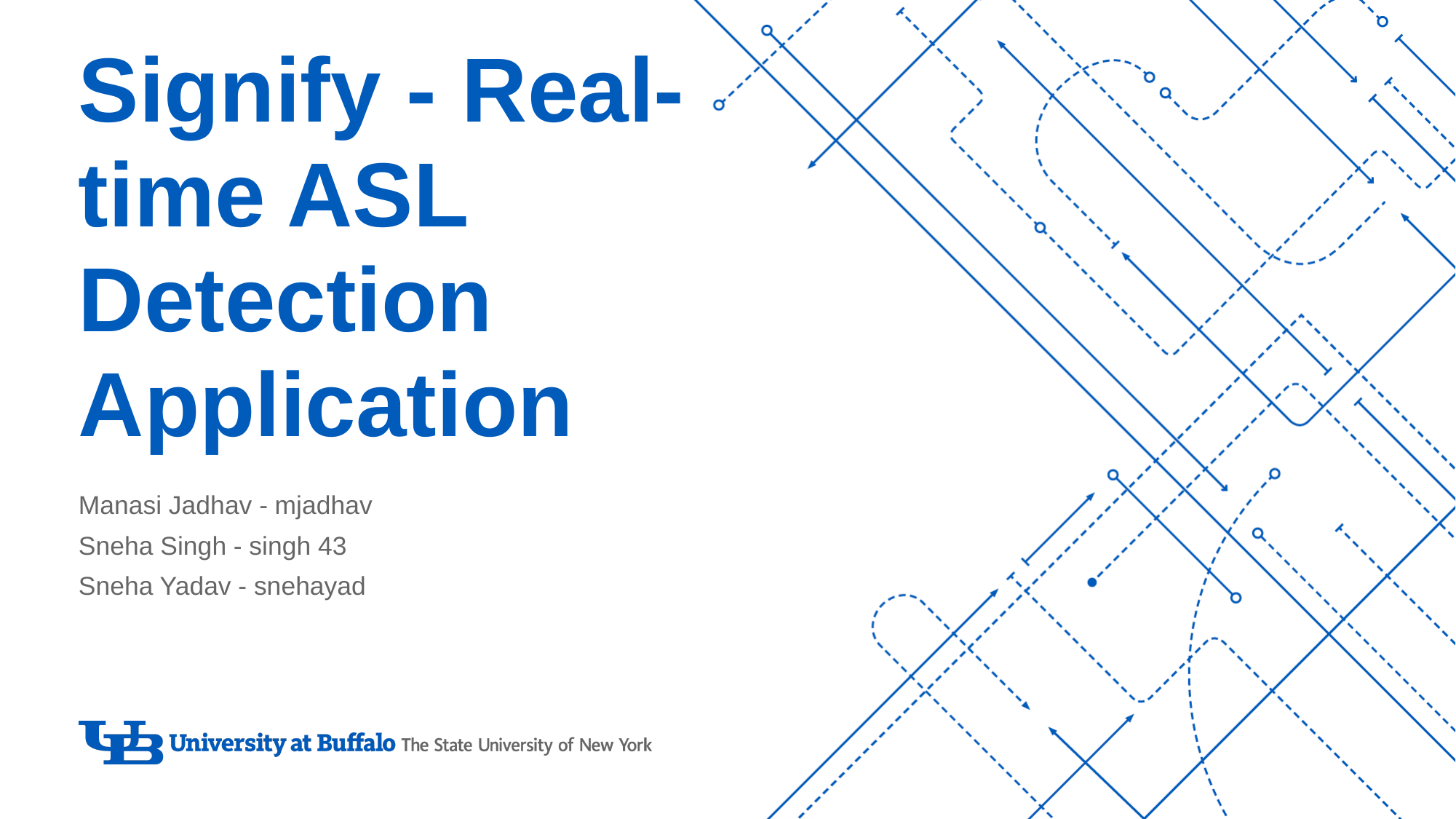

# Signify - Real-time ASL Detection Application
Manasi Jadhav - mjadhav
Sneha Singh - singh 43
Sneha Yadav - snehayad